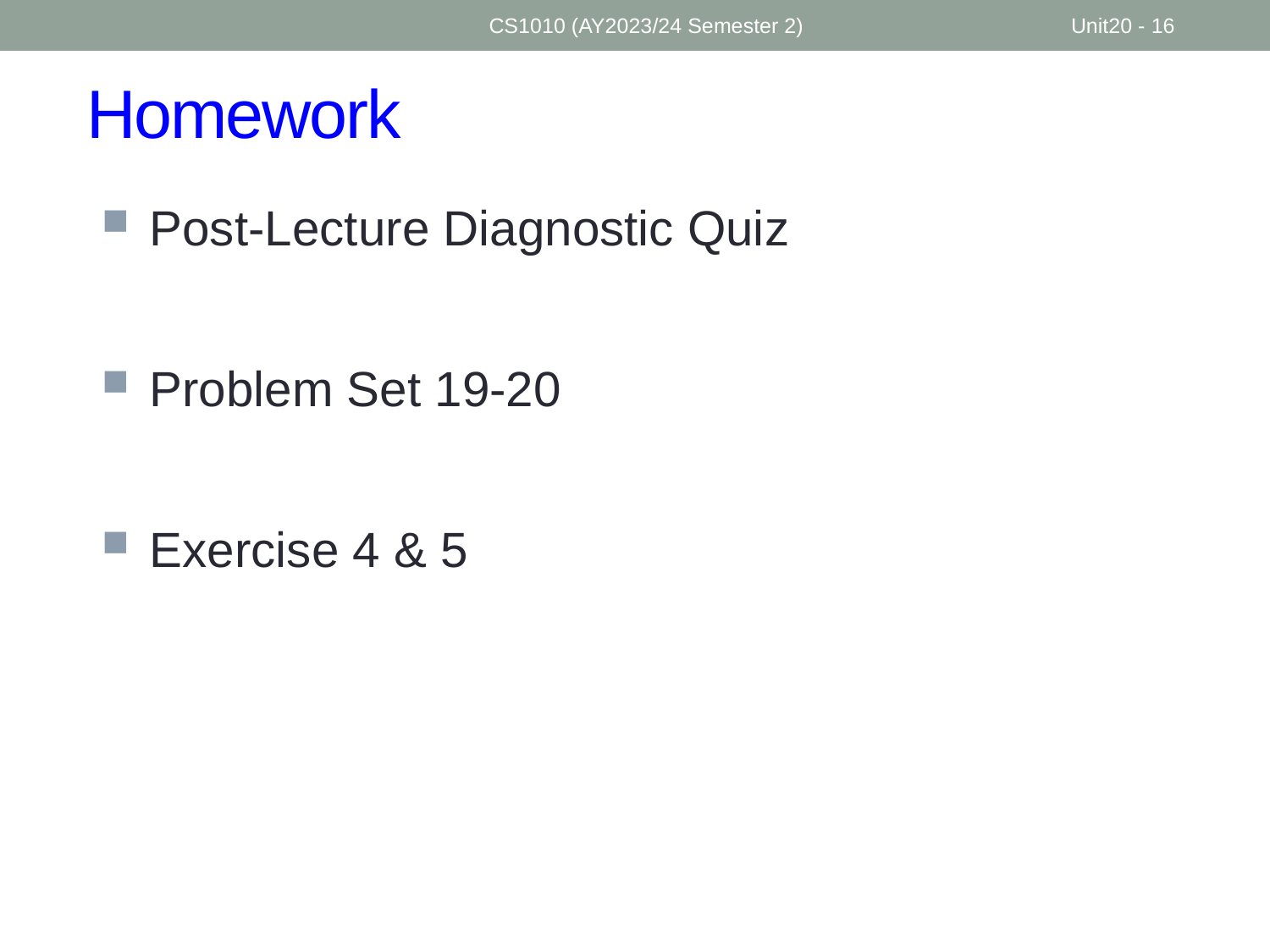

CS1010 (AY2023/24 Semester 2)
Unit20 - 16
# Homework

Post-Lecture Diagnostic Quiz

Problem Set 19-20

Exercise 4 & 5